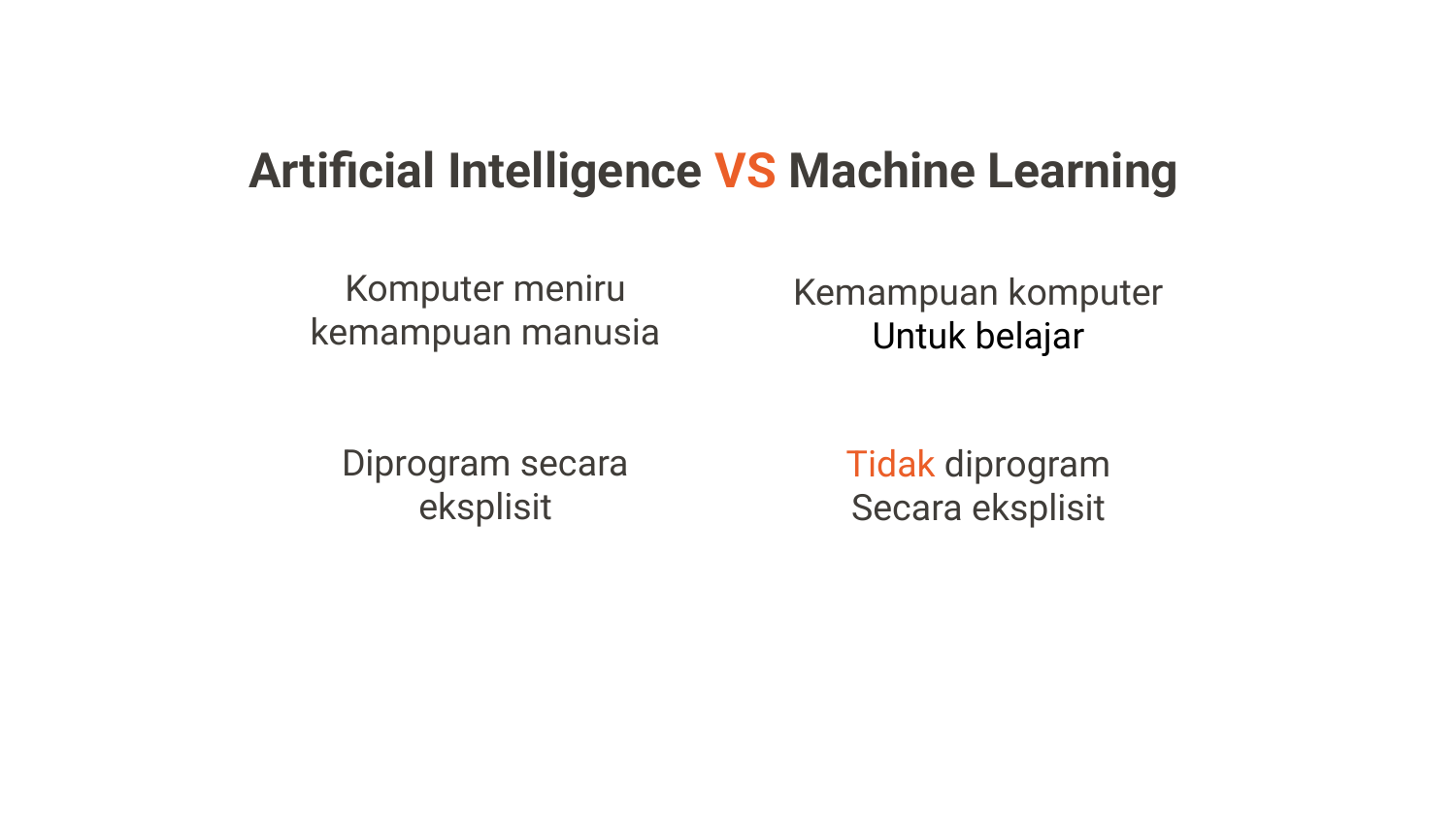

Artificial Intelligence VS Machine Learning
Komputer meniru
kemampuan manusia
Kemampuan komputer
Untuk belajar
Diprogram secara
eksplisit
Tidak diprogram
Secara eksplisit